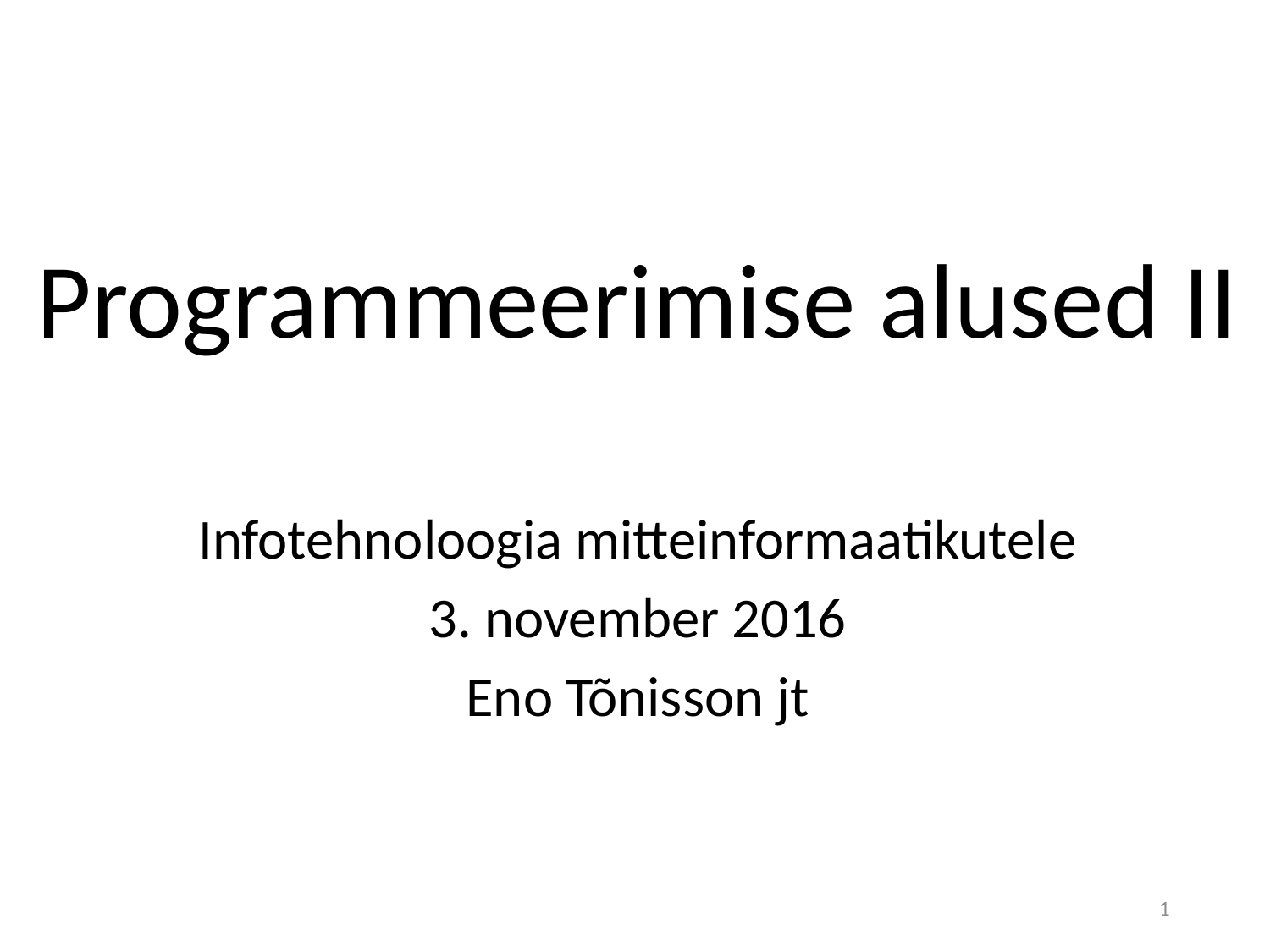

# Programmeerimise alused II
Infotehnoloogia mitteinformaatikutele
3. november 2016
Eno Tõnisson jt
1